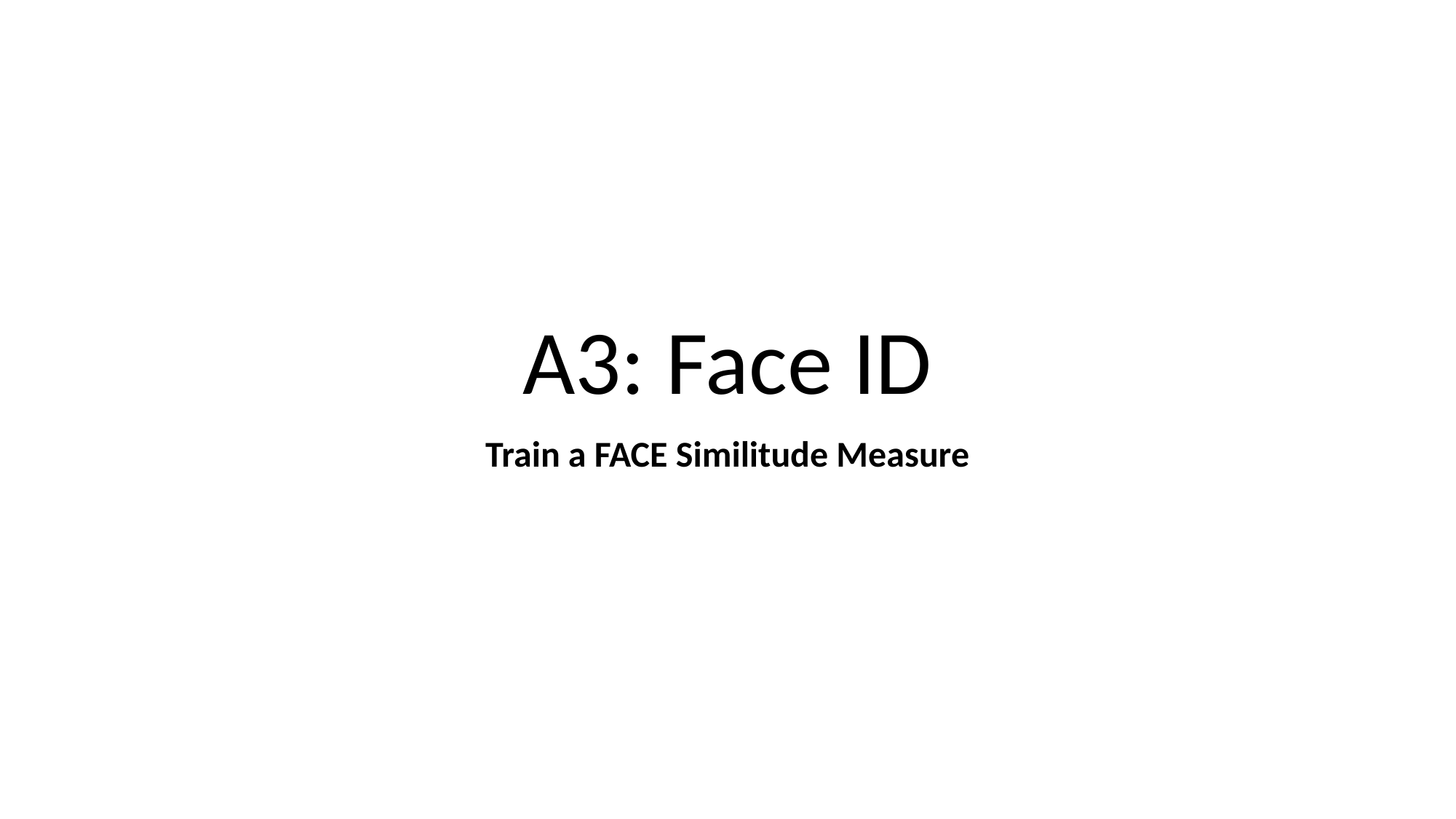

# A3: Face ID
Train a FACE Similitude Measure